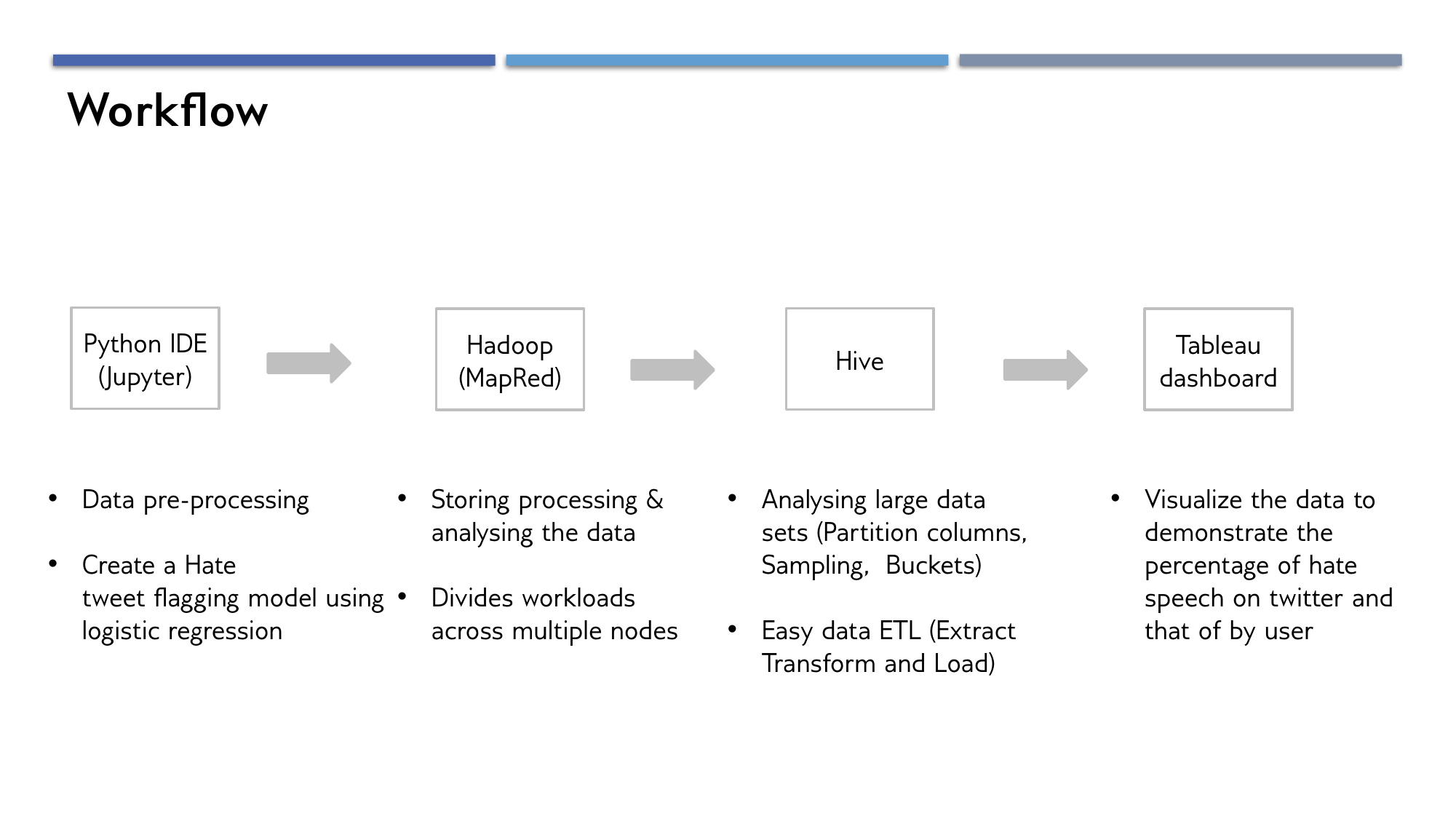

Workflow
Python IDE
(Jupyter)
Hive
Hadoop (MapRed)
Tableau dashboard

Data pre-processing

Create a Hate tweet flagging model using logistic regression

Storing processing & analysing the data

Divides workloads across multiple nodes
Analysing large data sets (Partition columns, Sampling,  Buckets)

Easy data ETL (Extract Transform and Load)

Visualize the data to demonstrate the percentage of hate speech on twitter and that of by user